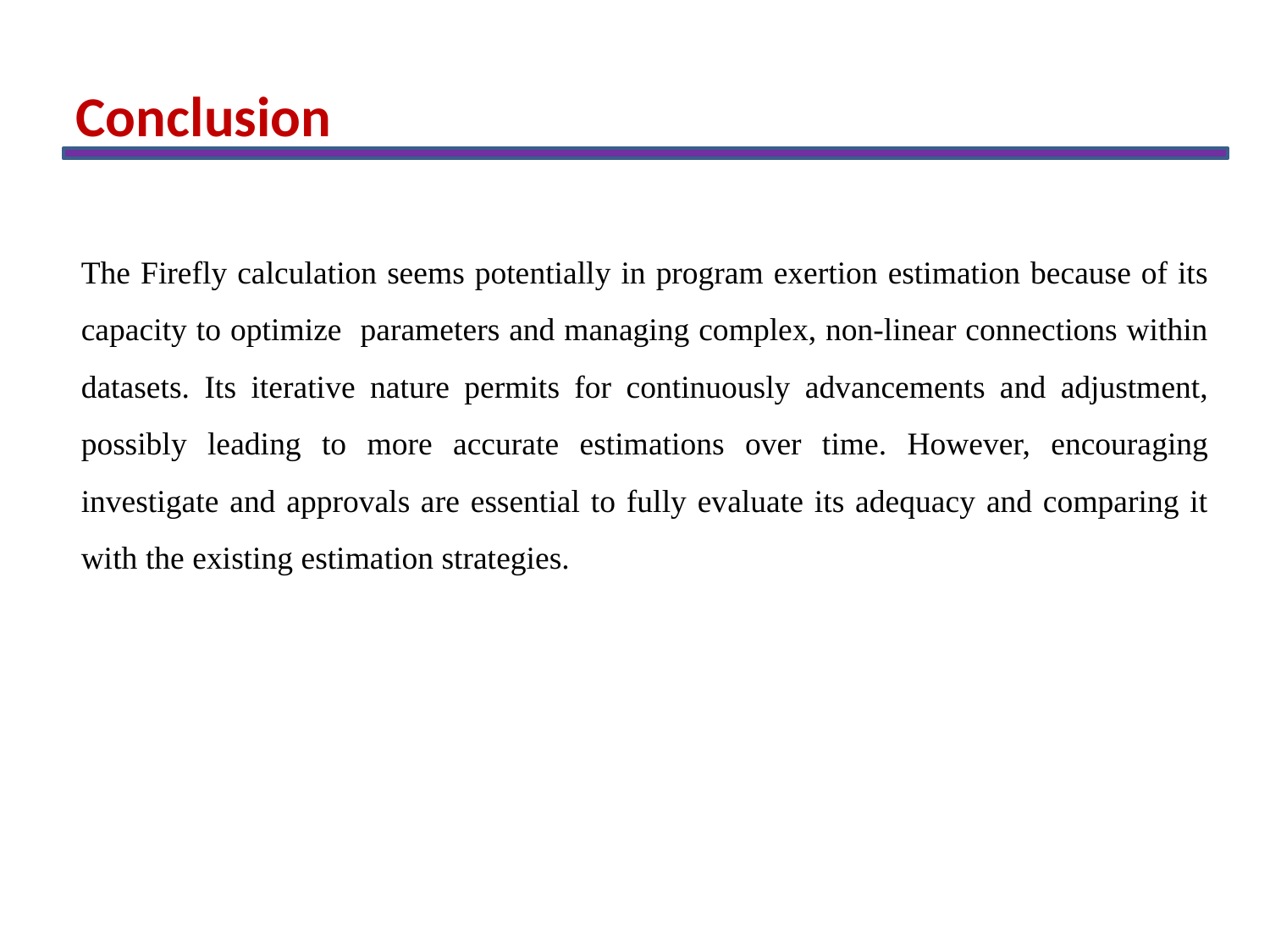

Conclusion

The Firefly calculation seems potentially in program exertion estimation because of its capacity to optimize  parameters and managing complex, non-linear connections within datasets. Its iterative nature permits for continuously advancements and adjustment, possibly leading to more accurate estimations over time. However, encouraging investigate and approvals are essential to fully evaluate its adequacy and comparing it with the existing estimation strategies.